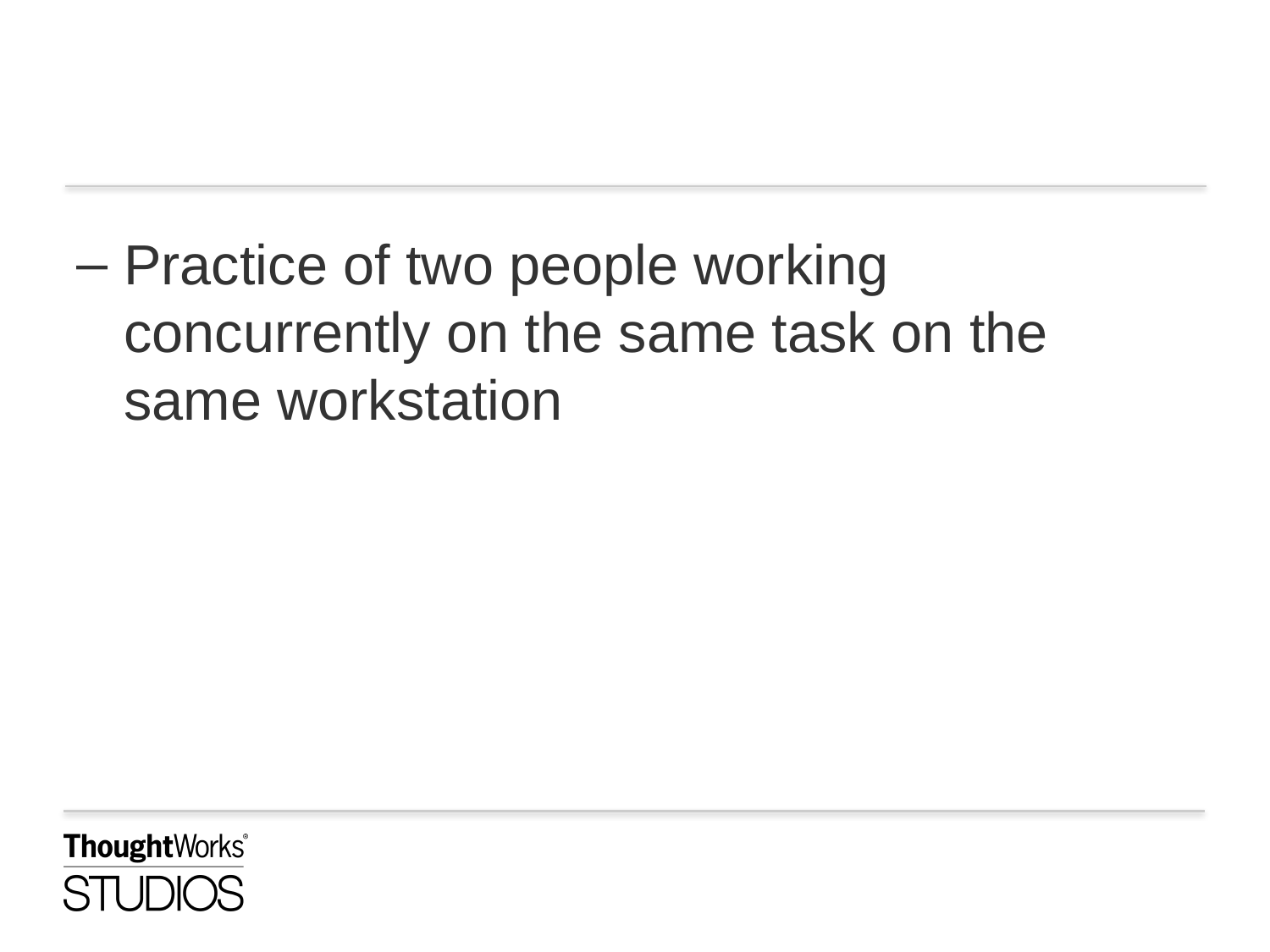

#
Practice of two people working concurrently on the same task on the same workstation